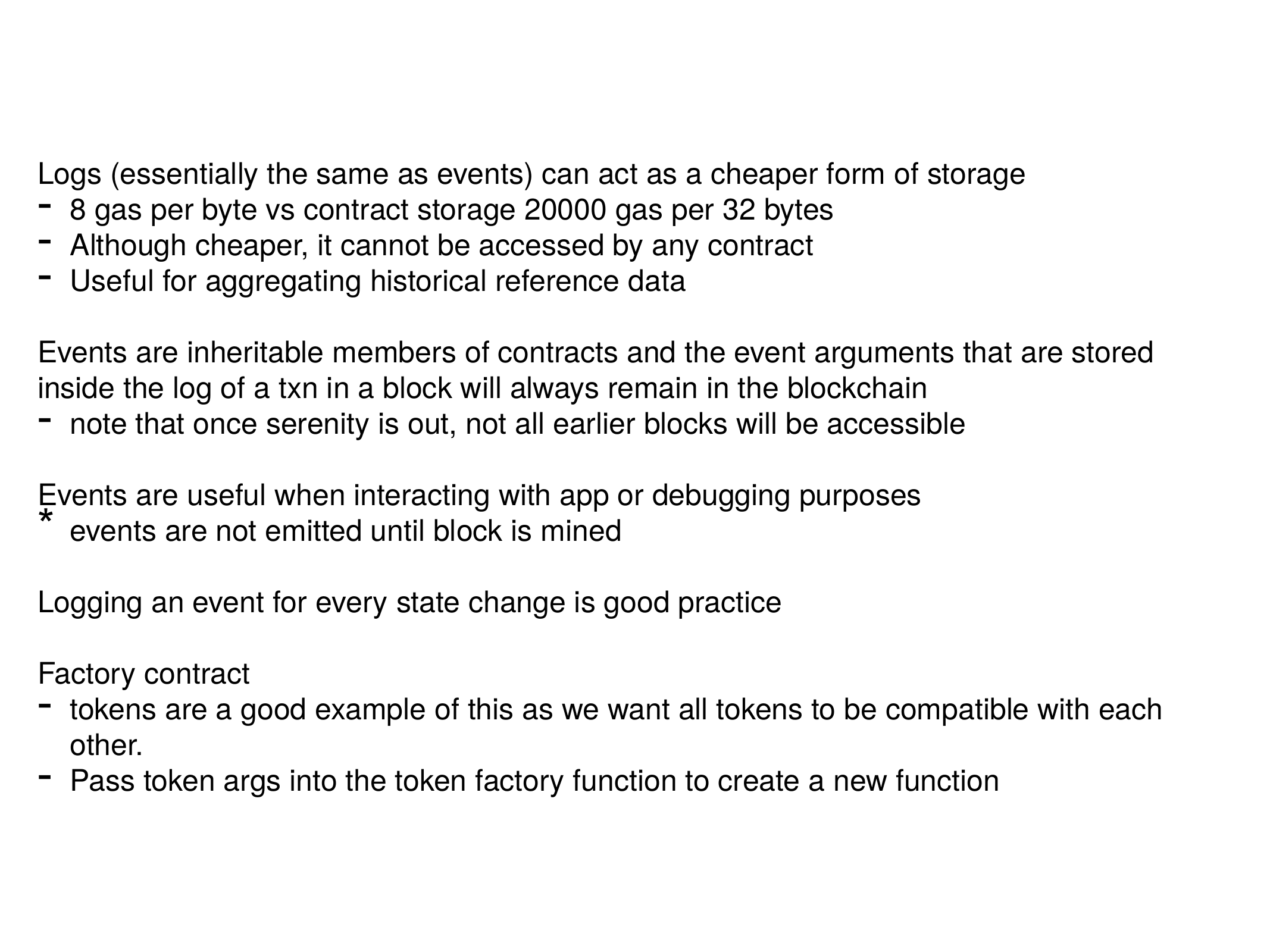

Logs (essentially the same as events) can act as a cheaper form of storage
8 gas per byte vs contract storage 20000 gas per 32 bytes
Although cheaper, it cannot be accessed by any contract
Useful for aggregating historical reference data

Events are inheritable members of contracts and the event arguments that are stored inside the log of a txn in a block will always remain in the blockchain
note that once serenity is out, not all earlier blocks will be accessible

Events are useful when interacting with app or debugging purposes
events are not emitted until block is mined

Logging an event for every state change is good practice

Factory contract
tokens are a good example of this as we want all tokens to be compatible with each other.
Pass token args into the token factory function to create a new function